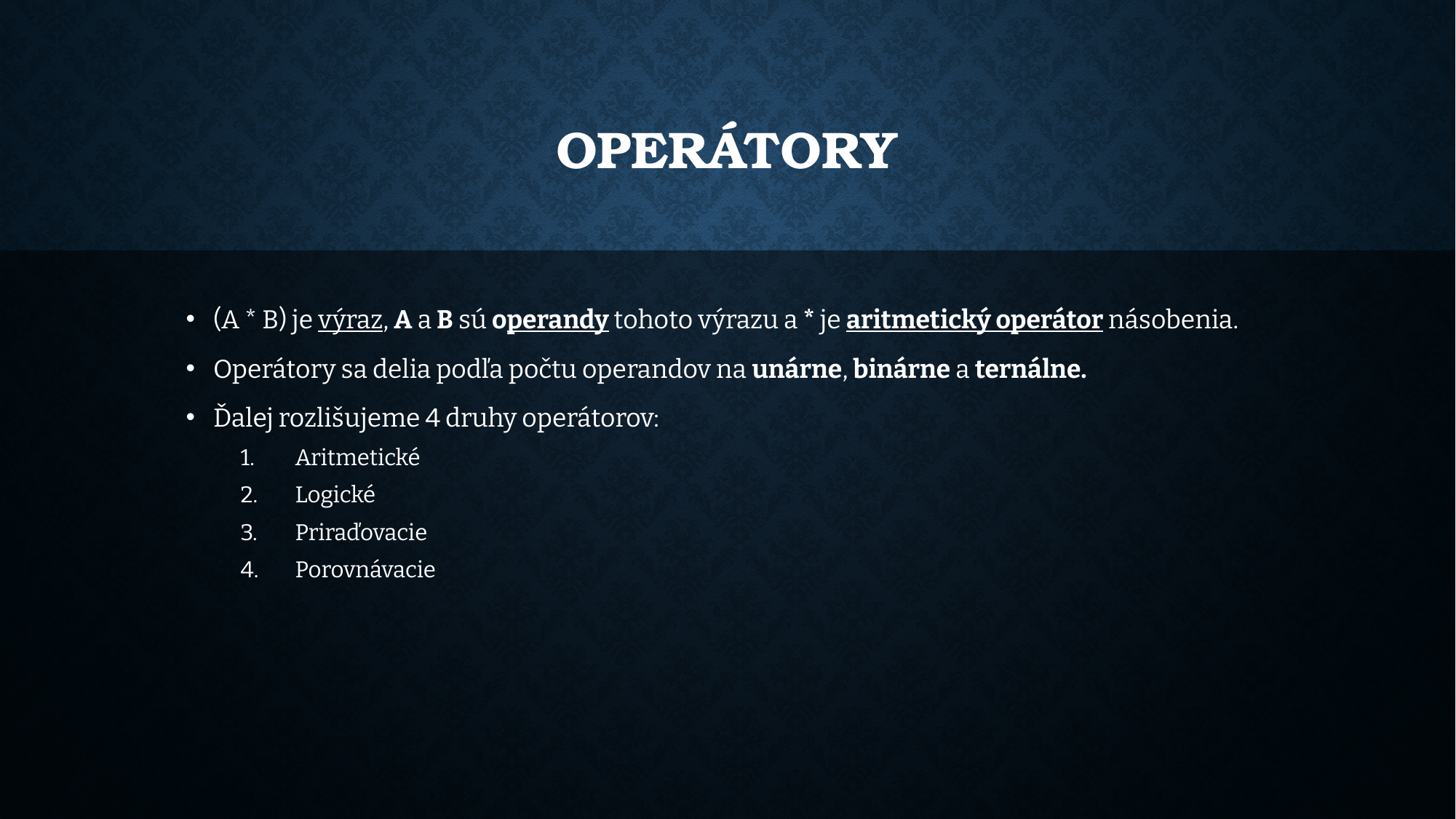

# Operátory

(A * B) je výraz, A a B sú operandy tohoto výrazu a * je aritmetický operátor násobenia.
Operátory sa delia podľa počtu operandov na unárne, binárne a ternálne.
Ďalej rozlišujeme 4 druhy operátorov:
Aritmetické
Logické
Priraďovacie
Porovnávacie